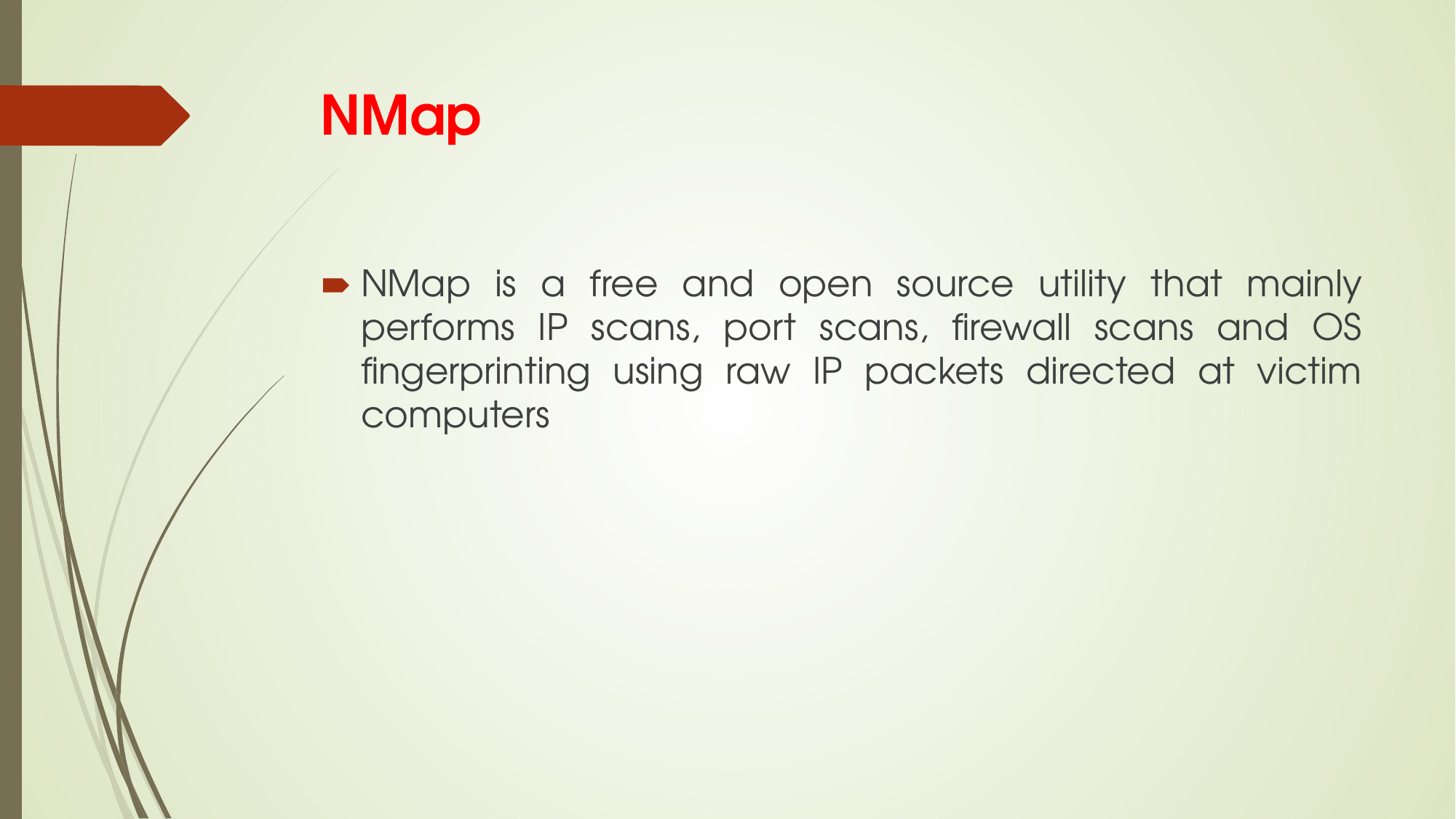

# NMap
NMap is a free and open source utility that mainly performs IP scans, port scans, firewall scans and OS fingerprinting using raw IP packets directed at victim computers